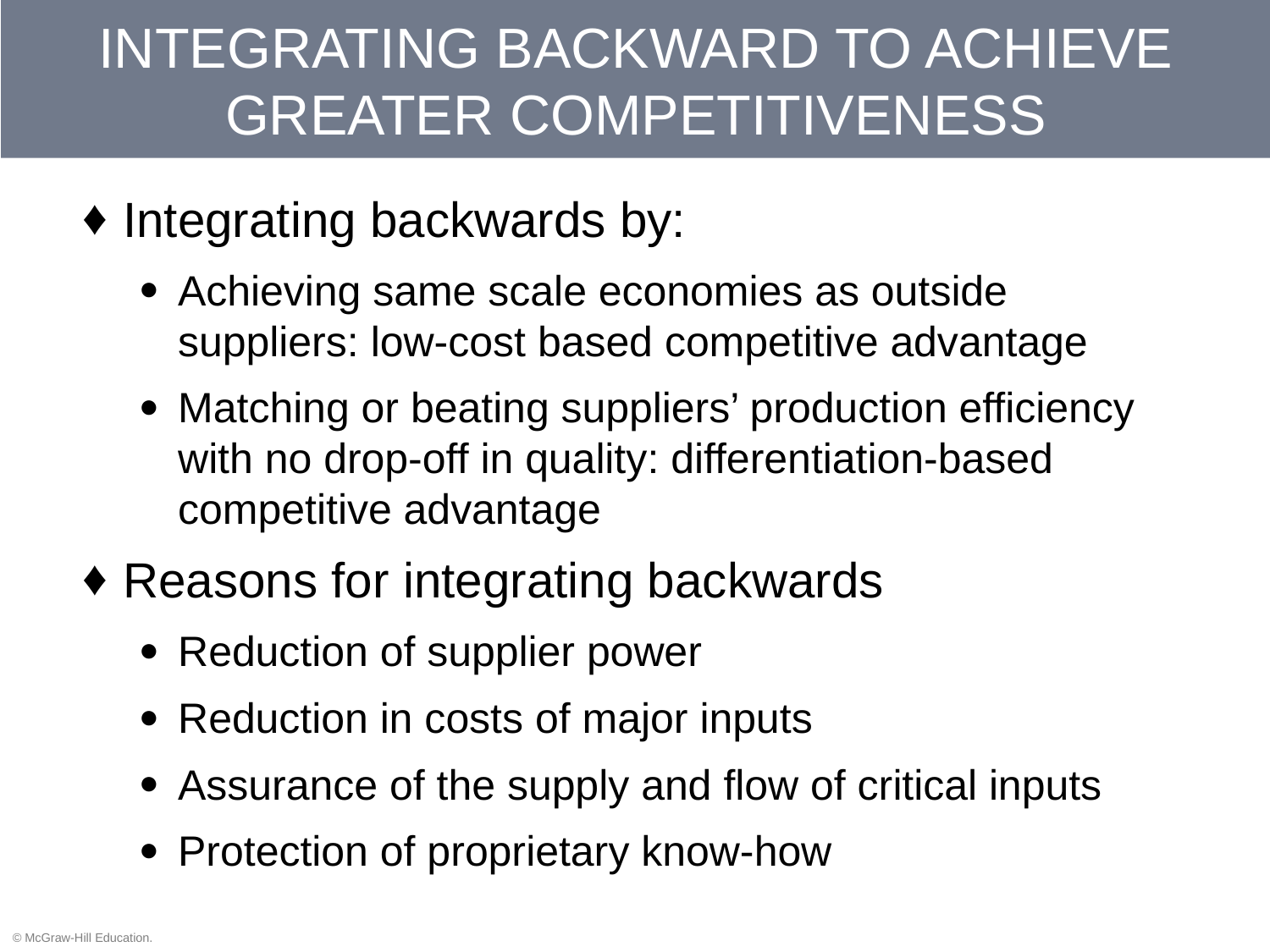

# INTEGRATING BACKWARD TO ACHIEVE GREATER COMPETITIVENESS
Integrating backwards by:
Achieving same scale economies as outside suppliers: low-cost based competitive advantage
Matching or beating suppliers’ production efficiency with no drop-off in quality: differentiation-based competitive advantage
Reasons for integrating backwards
Reduction of supplier power
Reduction in costs of major inputs
Assurance of the supply and flow of critical inputs
Protection of proprietary know-how